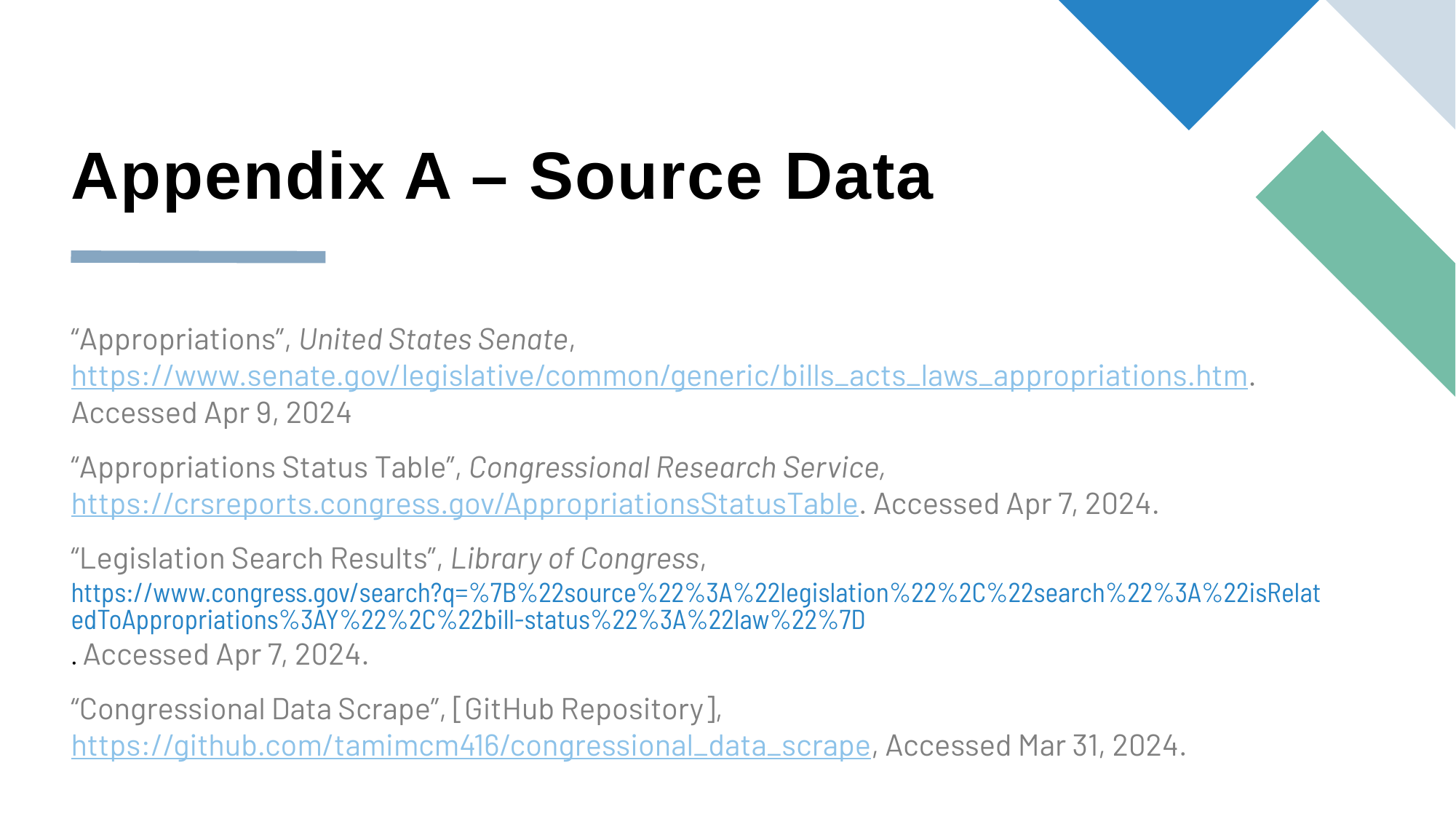

# Appendix A – Source Data
“Appropriations”, United States Senate, https://www.senate.gov/legislative/common/generic/bills_acts_laws_appropriations.htm. Accessed Apr 9, 2024
“Appropriations Status Table”, Congressional Research Service,  https://crsreports.congress.gov/AppropriationsStatusTable. Accessed Apr 7, 2024.
“Legislation Search Results”, Library of Congress, https://www.congress.gov/search?q=%7B%22source%22%3A%22legislation%22%2C%22search%22%3A%22isRelatedToAppropriations%3AY%22%2C%22bill-status%22%3A%22law%22%7D. Accessed Apr 7, 2024.
“Congressional Data Scrape”, [GitHub Repository],  https://github.com/tamimcm416/congressional_data_scrape, Accessed Mar 31, 2024.